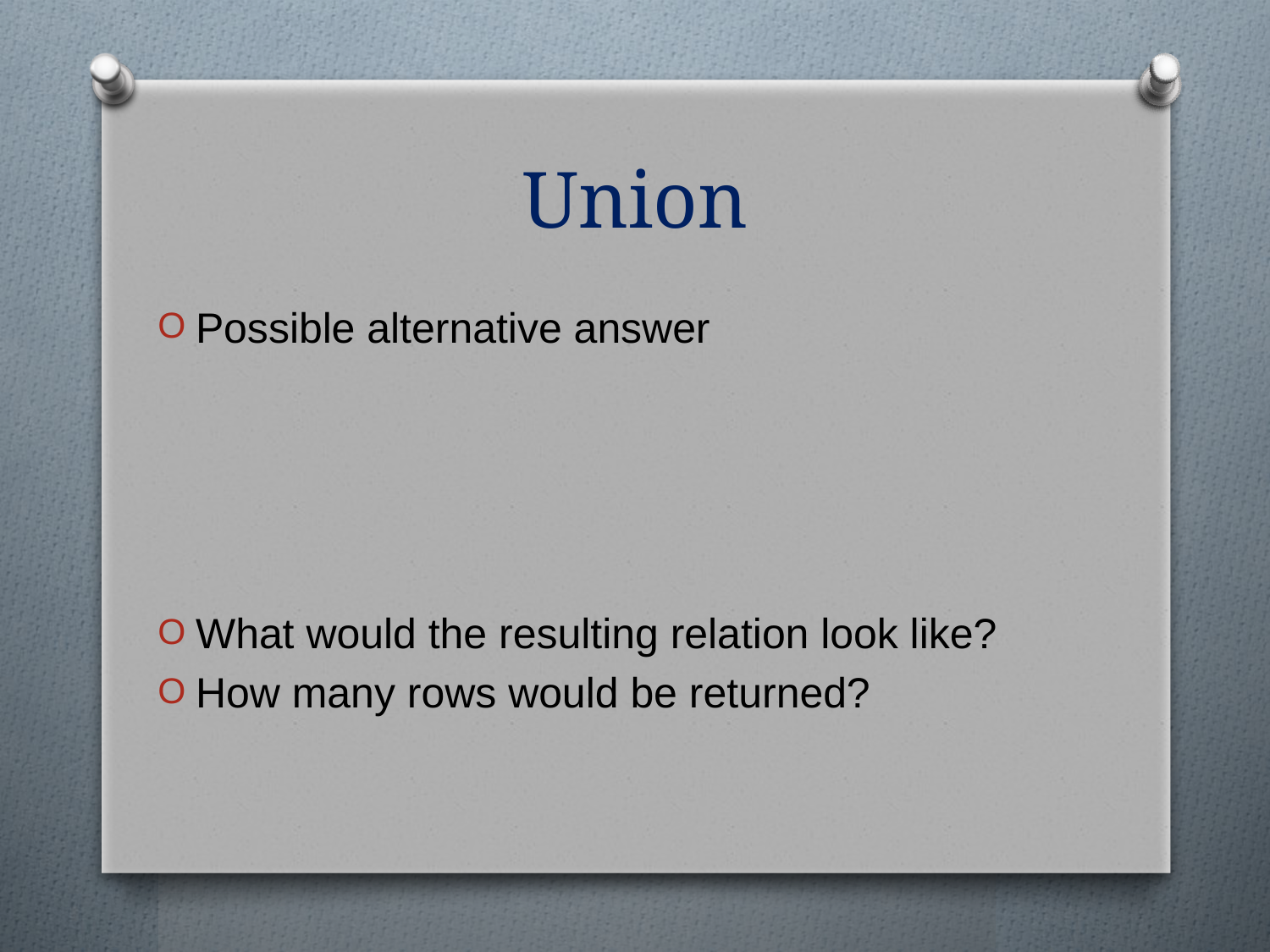

# Union
Possible alternative answer

What would the resulting relation look like?
How many rows would be returned?